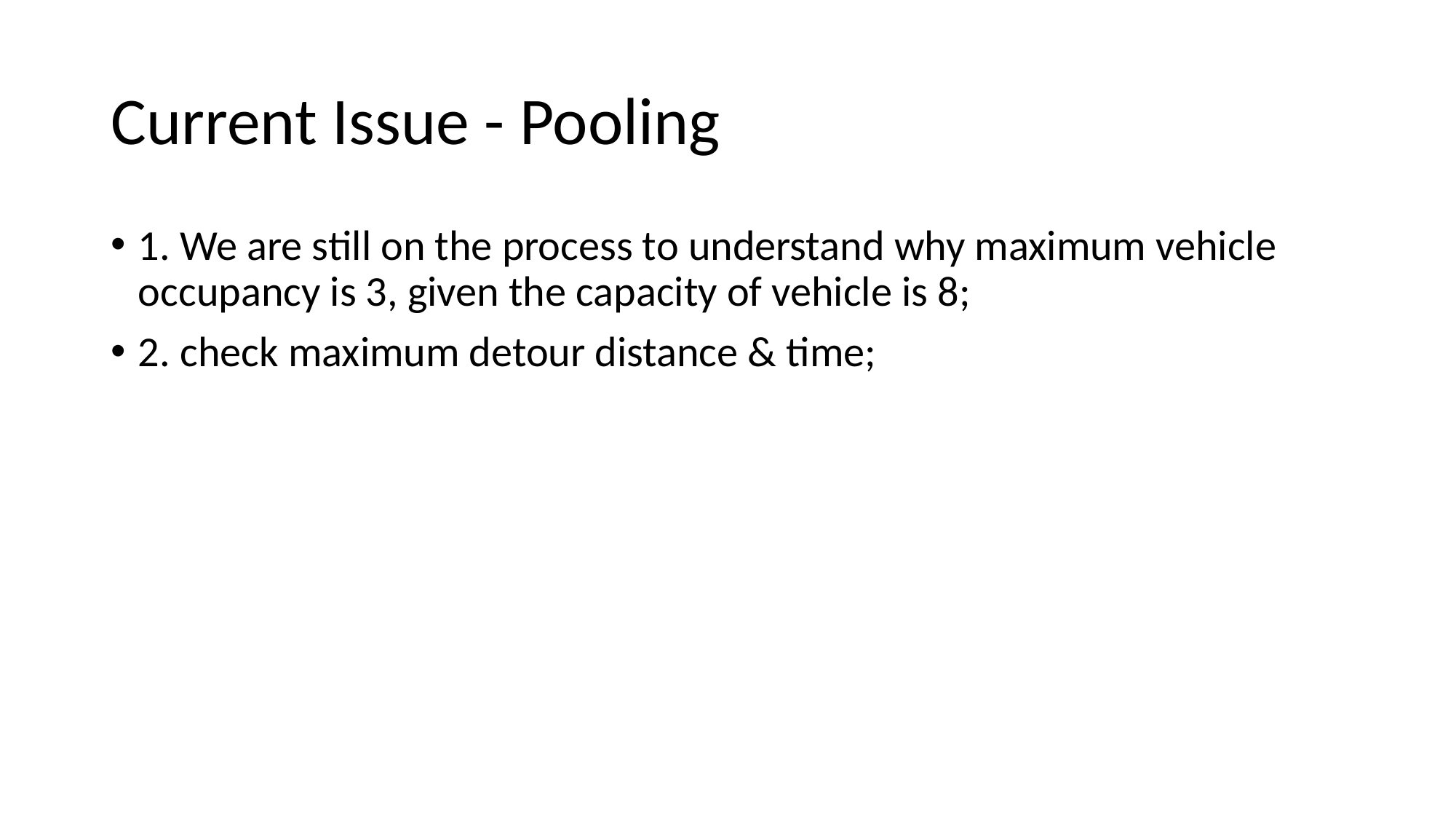

# Current Issue - Pooling
1. We are still on the process to understand why maximum vehicle occupancy is 3, given the capacity of vehicle is 8;
2. check maximum detour distance & time;